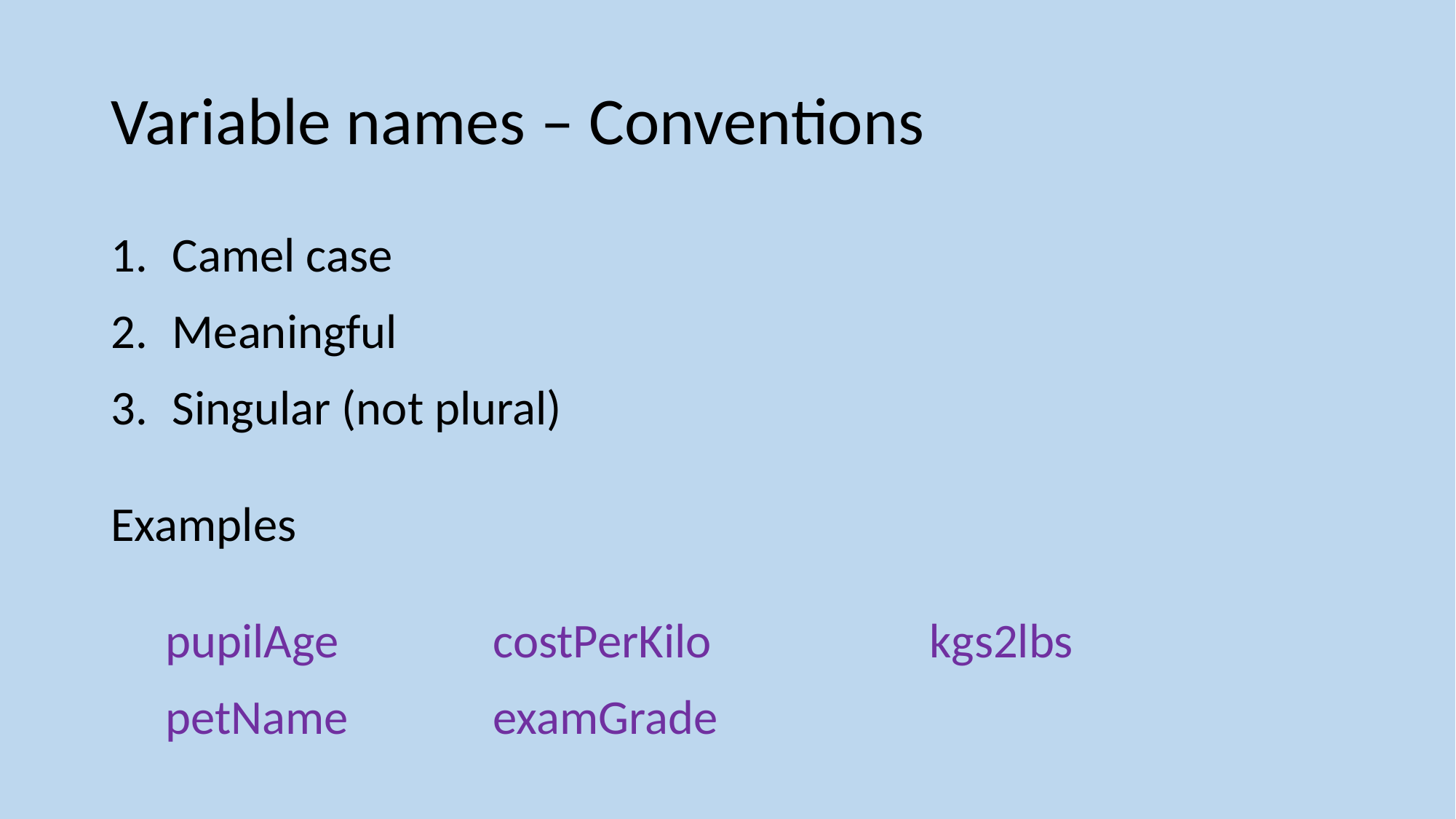

# Variable names – Conventions
Camel case
Meaningful
Singular (not plural)

Examples

pupilAge		costPerKilo		kgs2lbs
petName		examGrade